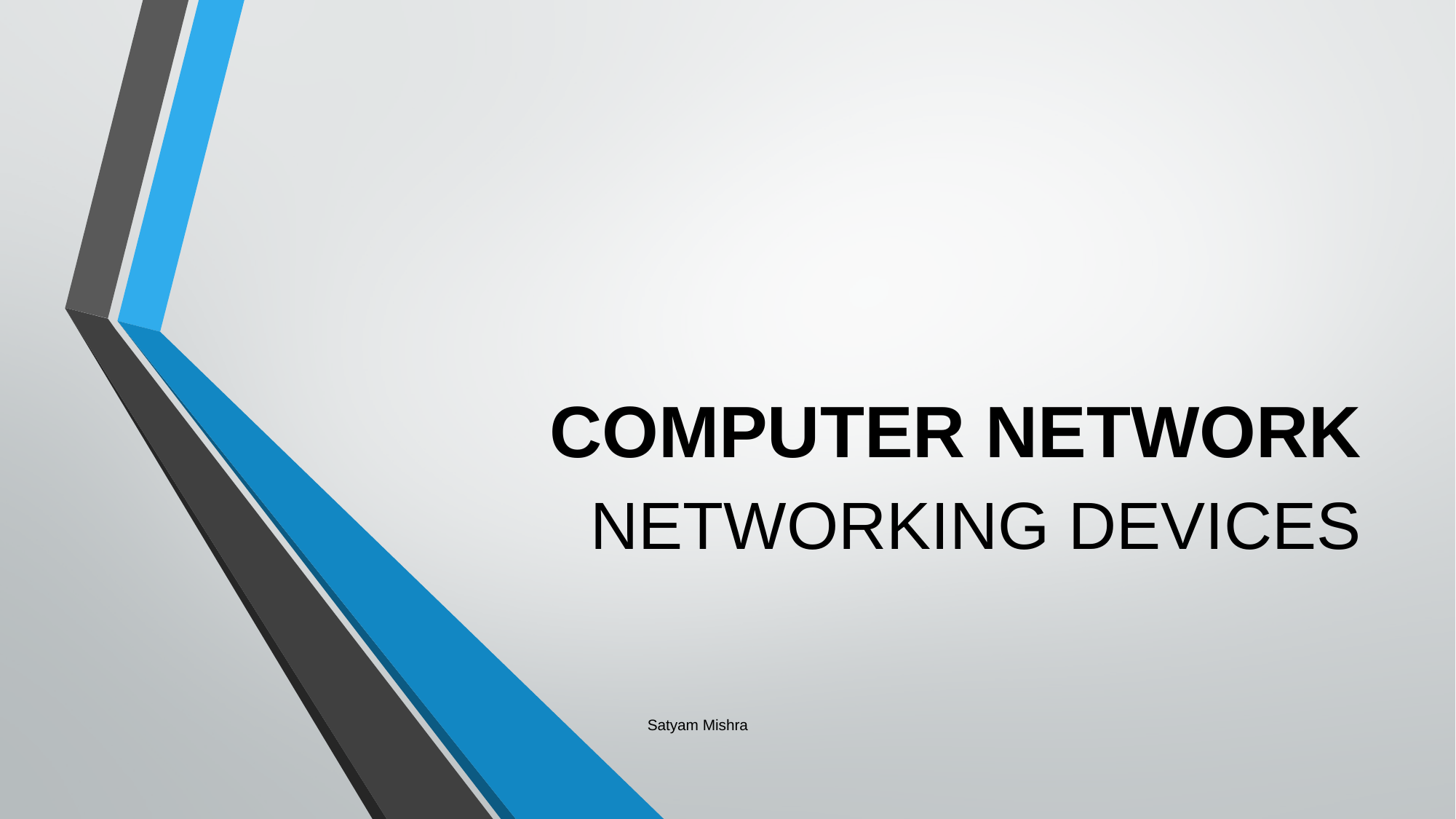

# COMPUTER NETWORK
NETWORKING DEVICES
Satyam Mishra